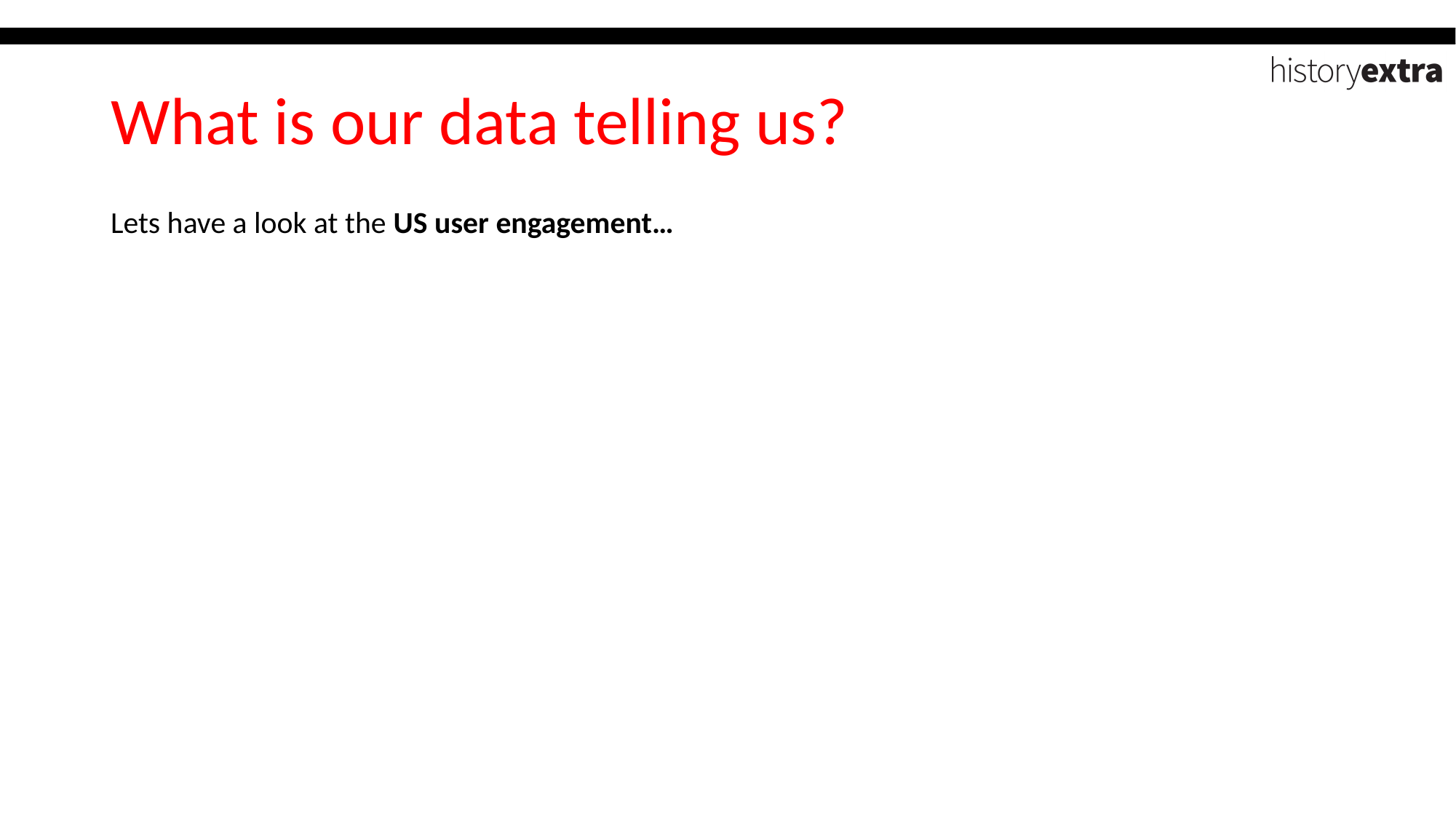

# What is our data telling us?
Lets have a look at the US user engagement…